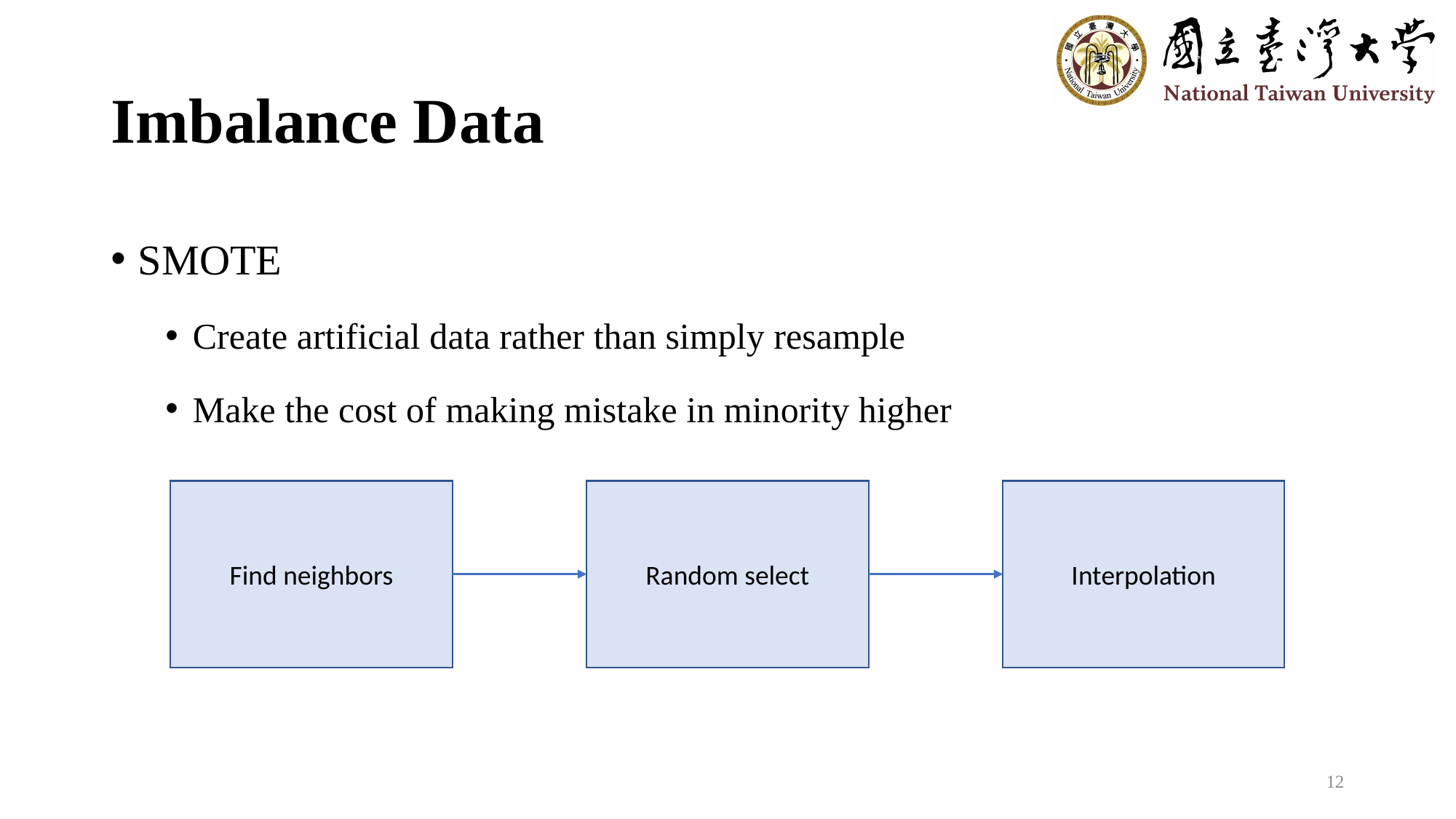

# Imbalance Data
SMOTE
Create artificial data rather than simply resample
Make the cost of making mistake in minority higher
Interpolation
Random select
Find neighbors
12